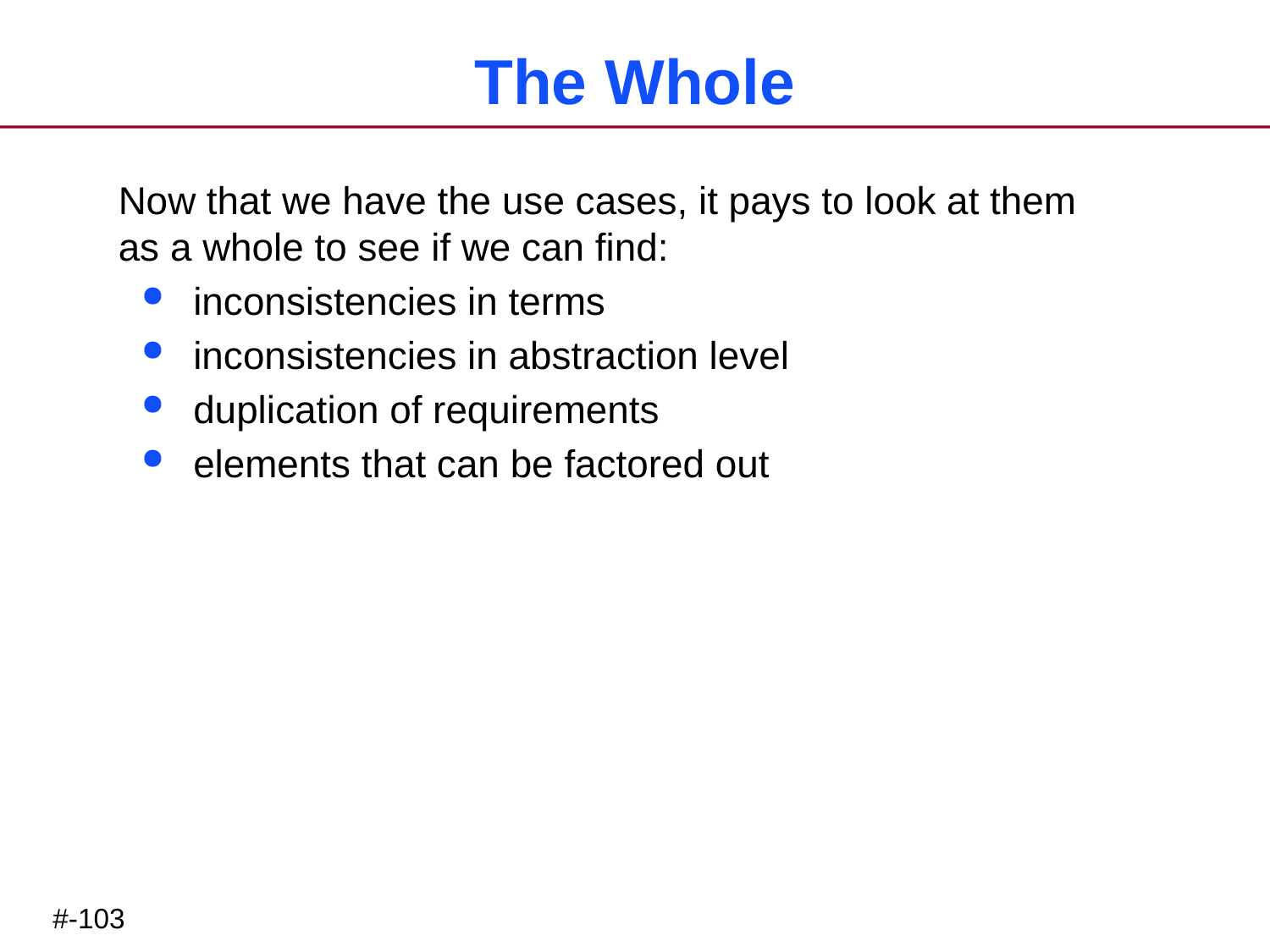

# The Whole
Now that we have the use cases, it pays to look at them
as a whole to see if we can find:
inconsistencies in terms
inconsistencies in abstraction level
duplication of requirements
elements that can be factored out